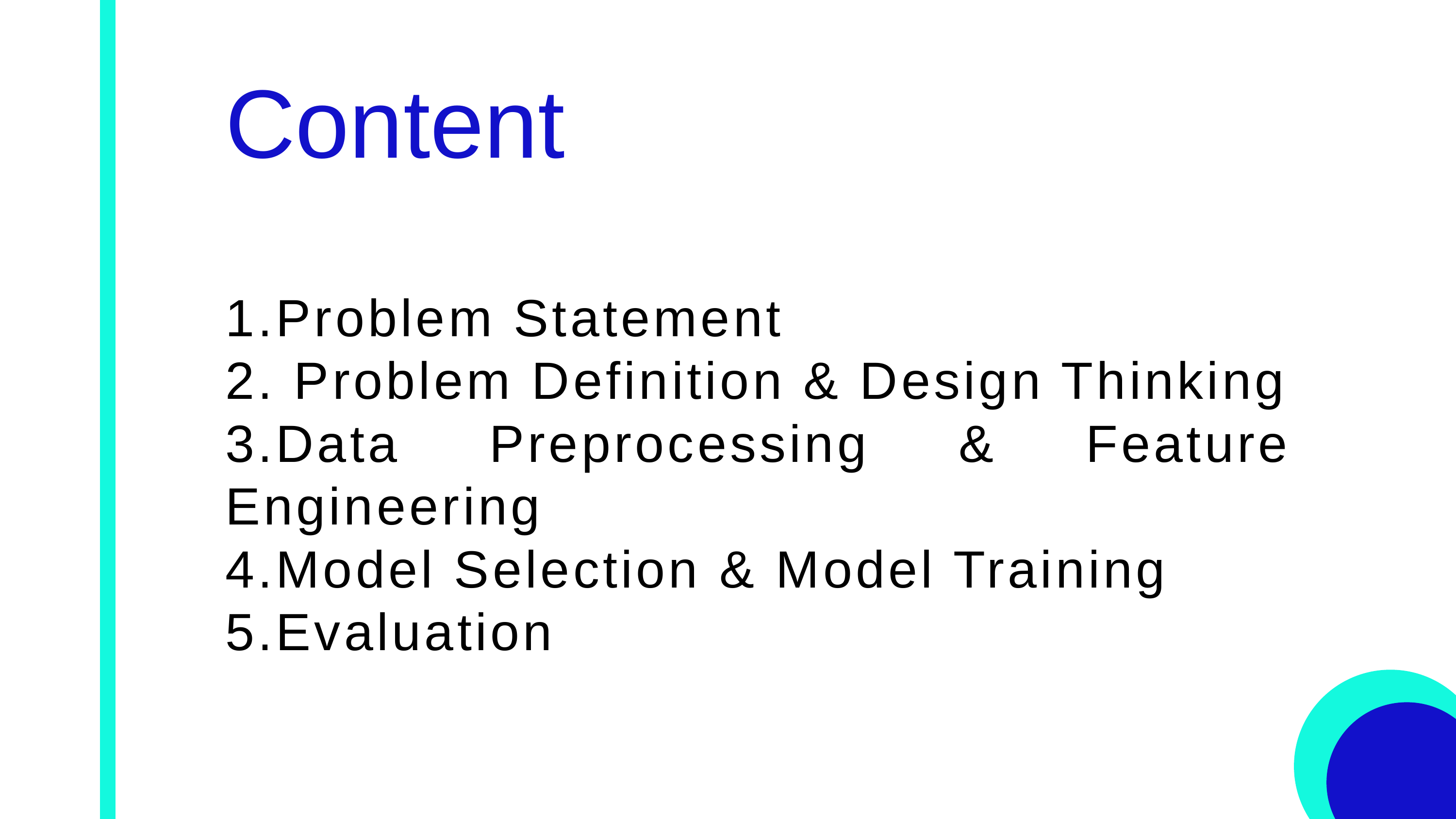

Content
1.Problem Statement
2. Problem Definition & Design Thinking
3.Data Preprocessing & Feature Engineering
4.Model Selection & Model Training
5.Evaluation